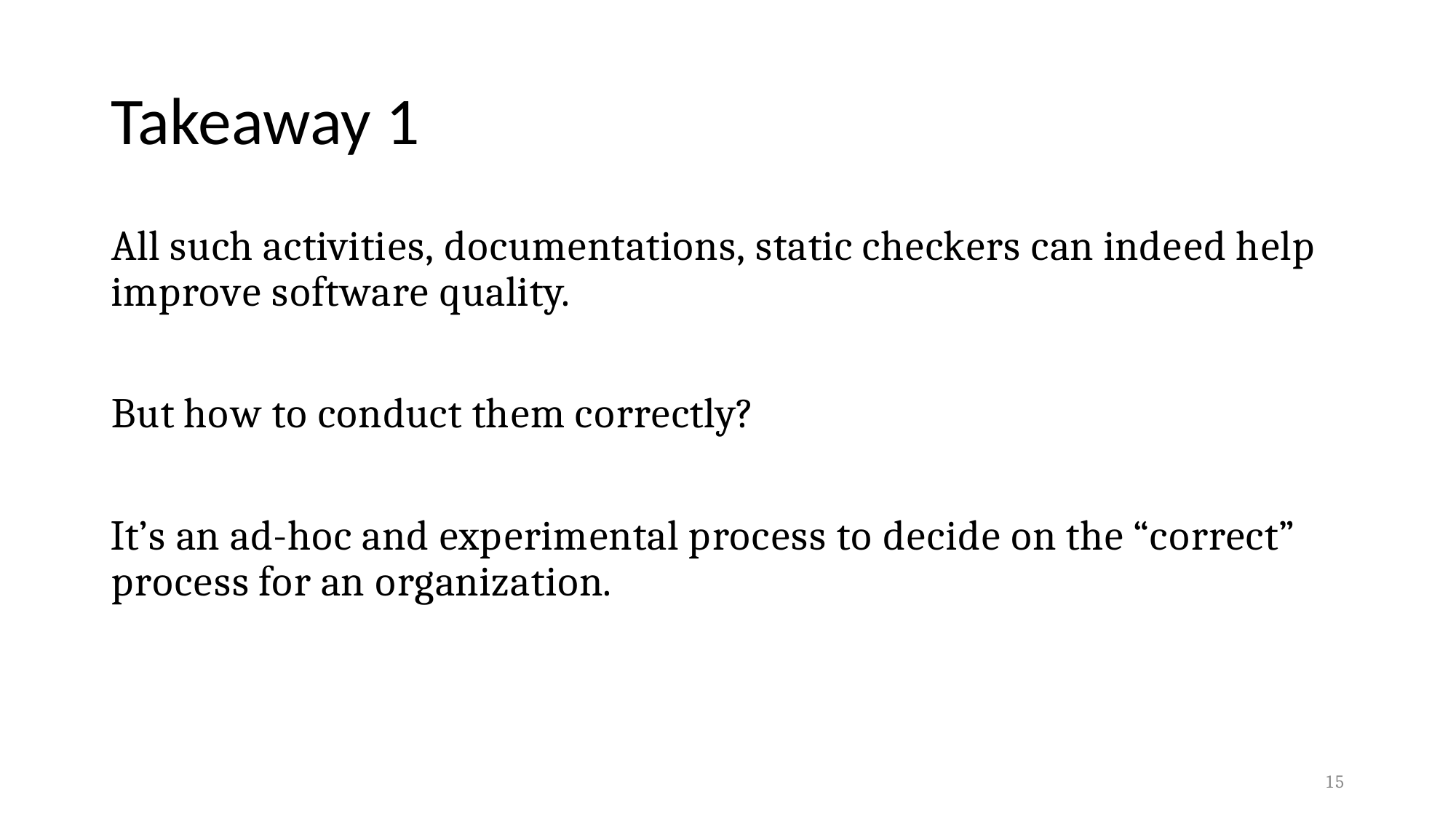

# Takeaway 1
All such activities, documentations, static checkers can indeed help improve software quality.

But how to conduct them correctly?

It’s an ad-hoc and experimental process to decide on the “correct” process for an organization.
15